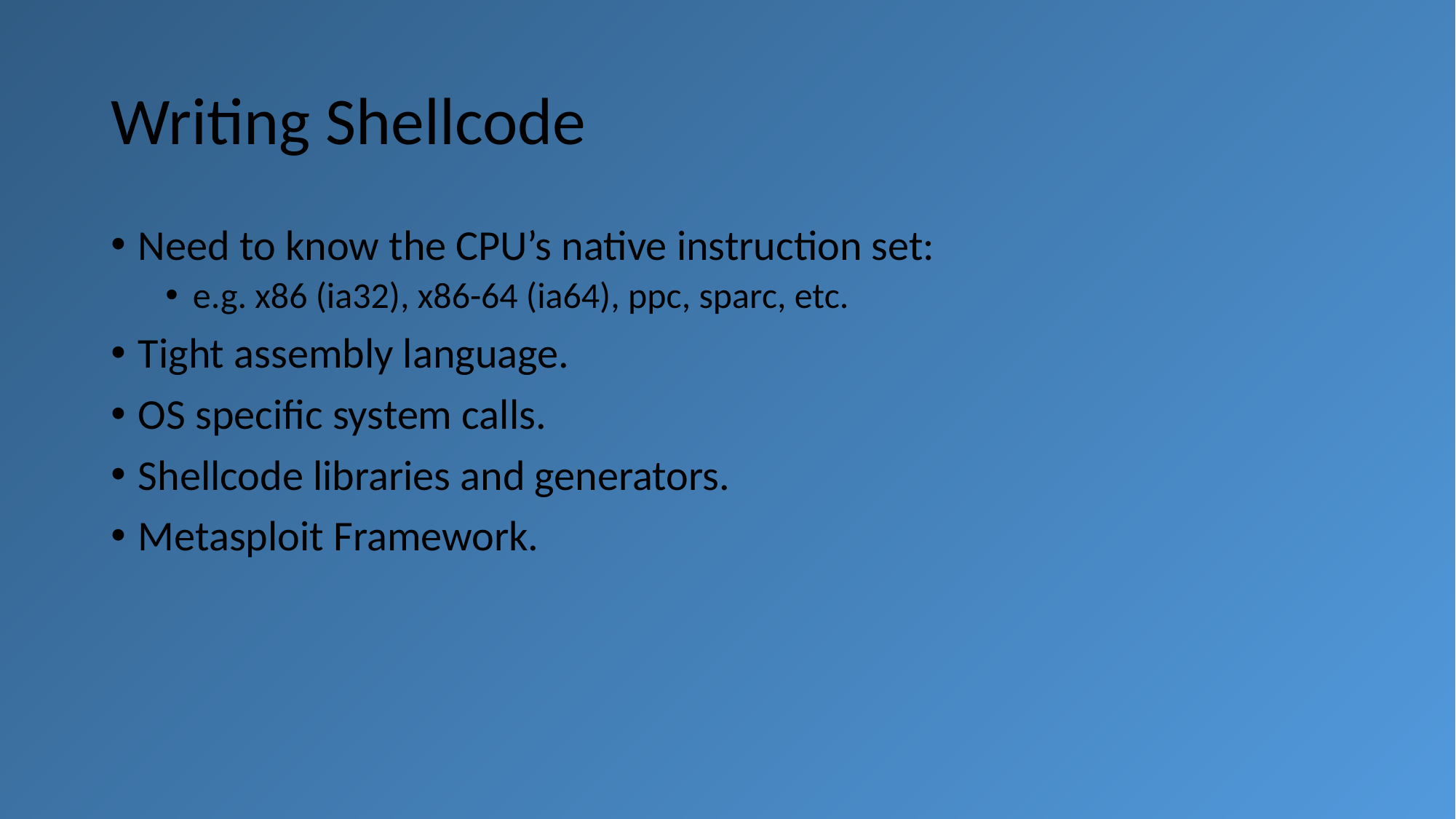

# Writing Shellcode
Need to know the CPU’s native instruction set:
e.g. x86 (ia32), x86-64 (ia64), ppc, sparc, etc.
Tight assembly language.
OS specific system calls.
Shellcode libraries and generators.
Metasploit Framework.